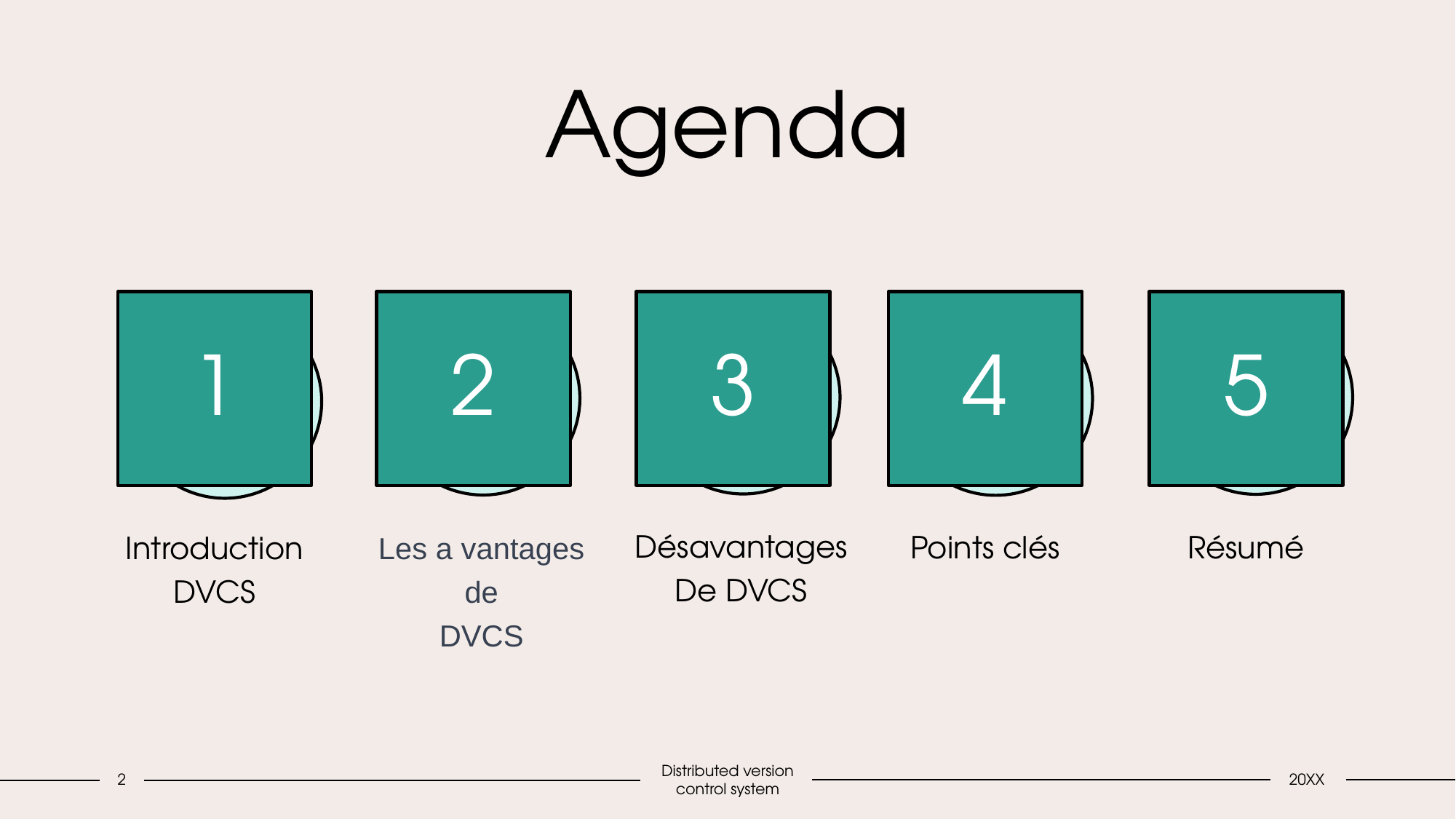

# Agenda
1
2
3
4
5
Désavantages
De DVCS
Points clés
Résumé
Introduction DVCS

Les a vantages de
DVCS
2
Distributed version control system
20XX